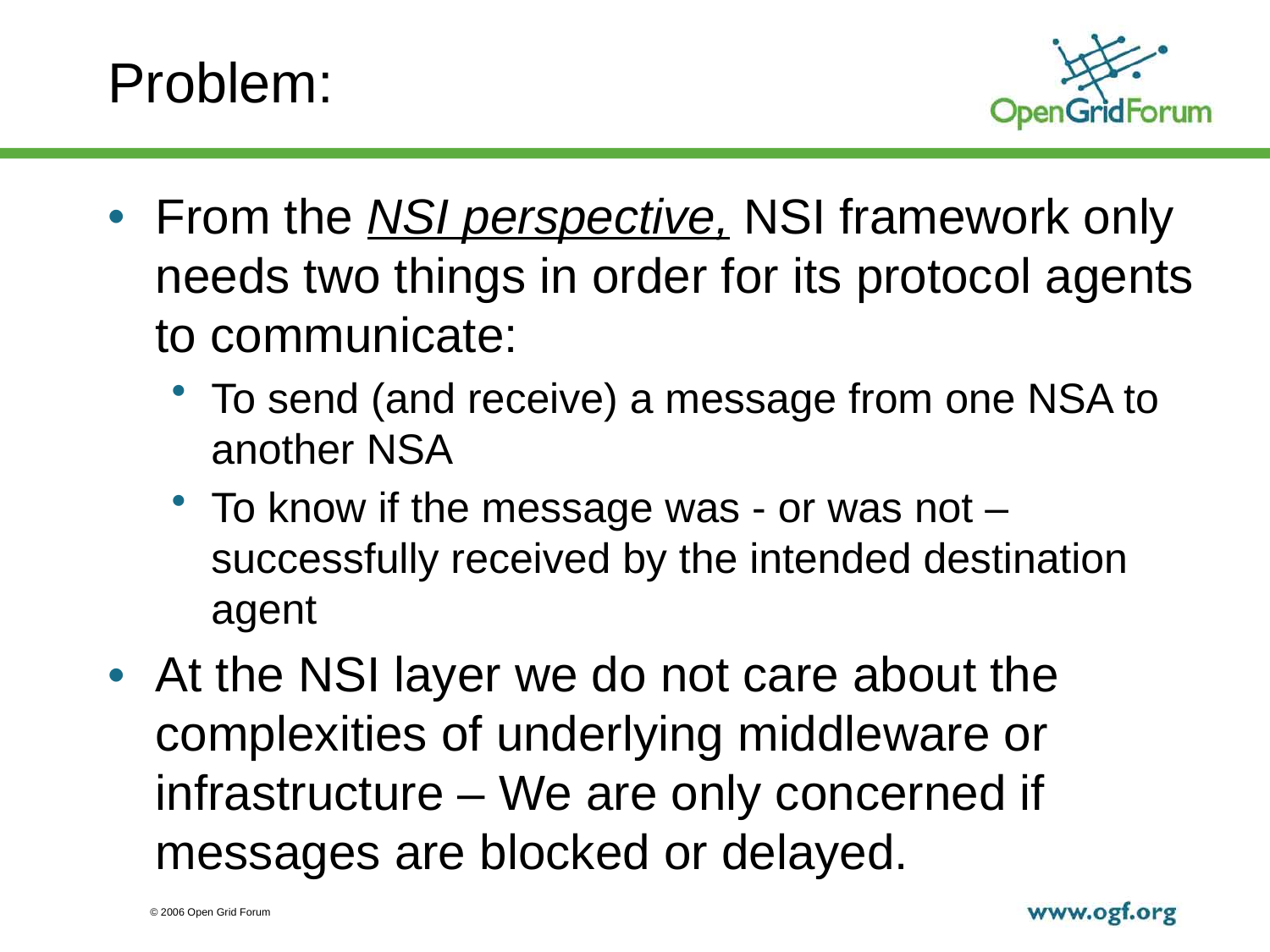

# Problem:
From the NSI perspective, NSI framework only needs two things in order for its protocol agents to communicate:
To send (and receive) a message from one NSA to another NSA
To know if the message was - or was not – successfully received by the intended destination agent
At the NSI layer we do not care about the complexities of underlying middleware or infrastructure – We are only concerned if messages are blocked or delayed.